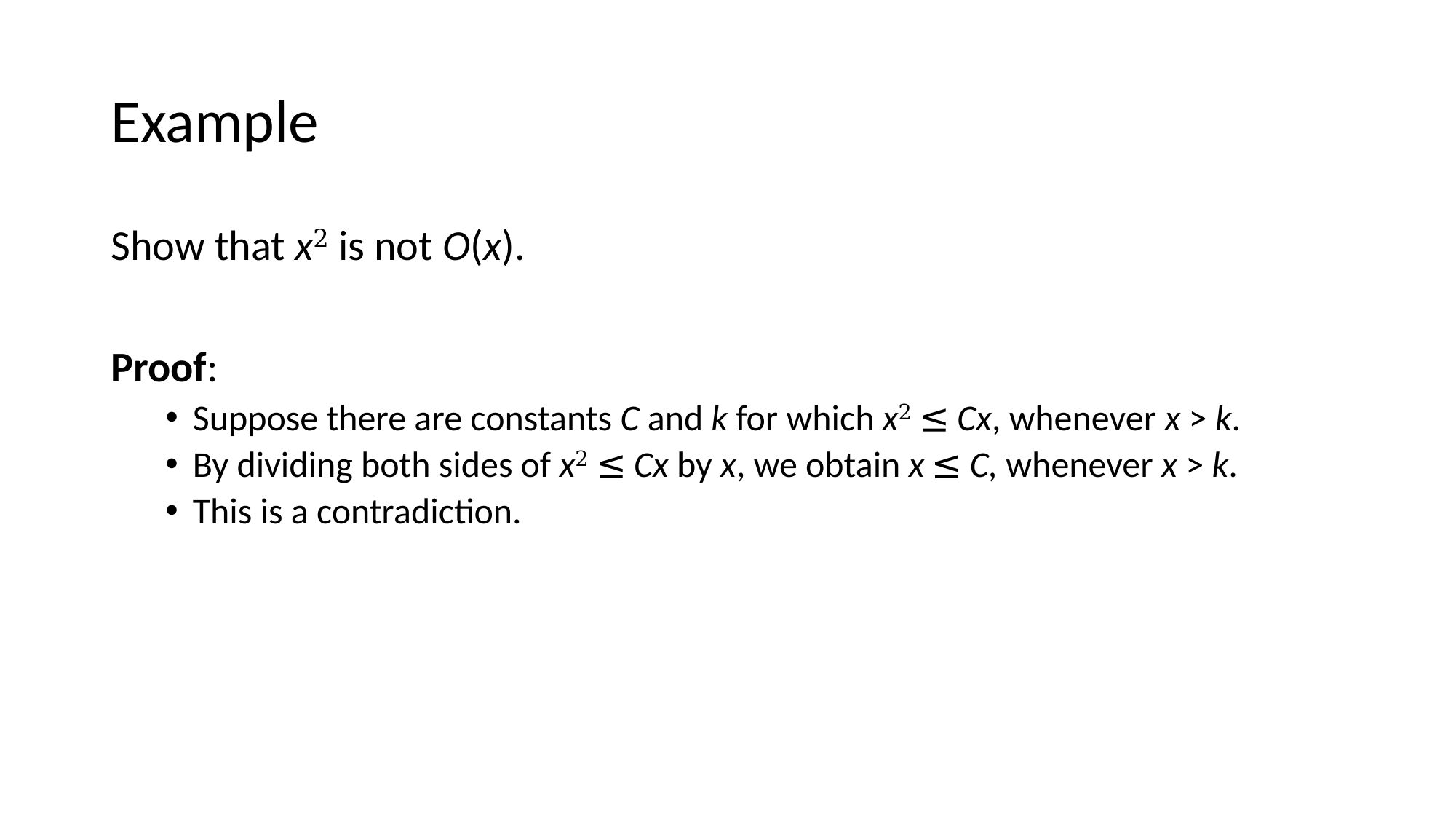

# Example
Show that x2 is not O(x).

Proof:
Suppose there are constants C and k for which x2 ≤ Cx, whenever x > k.
By dividing both sides of x2 ≤ Cx by x, we obtain x ≤ C, whenever x > k.
This is a contradiction.